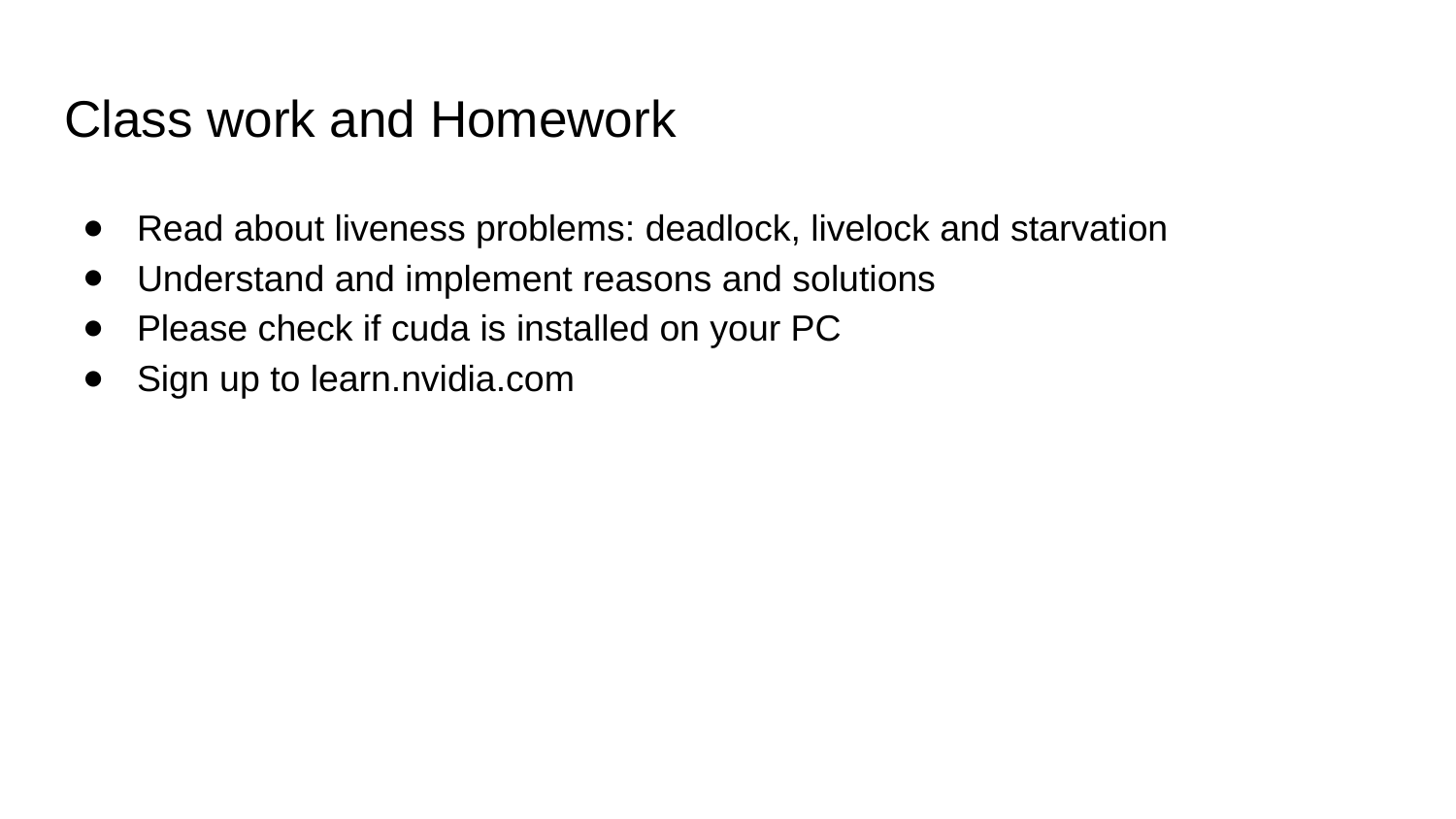

# Class work and Homework
Read about liveness problems: deadlock, livelock and starvation
Understand and implement reasons and solutions
Please check if cuda is installed on your PC
Sign up to learn.nvidia.com